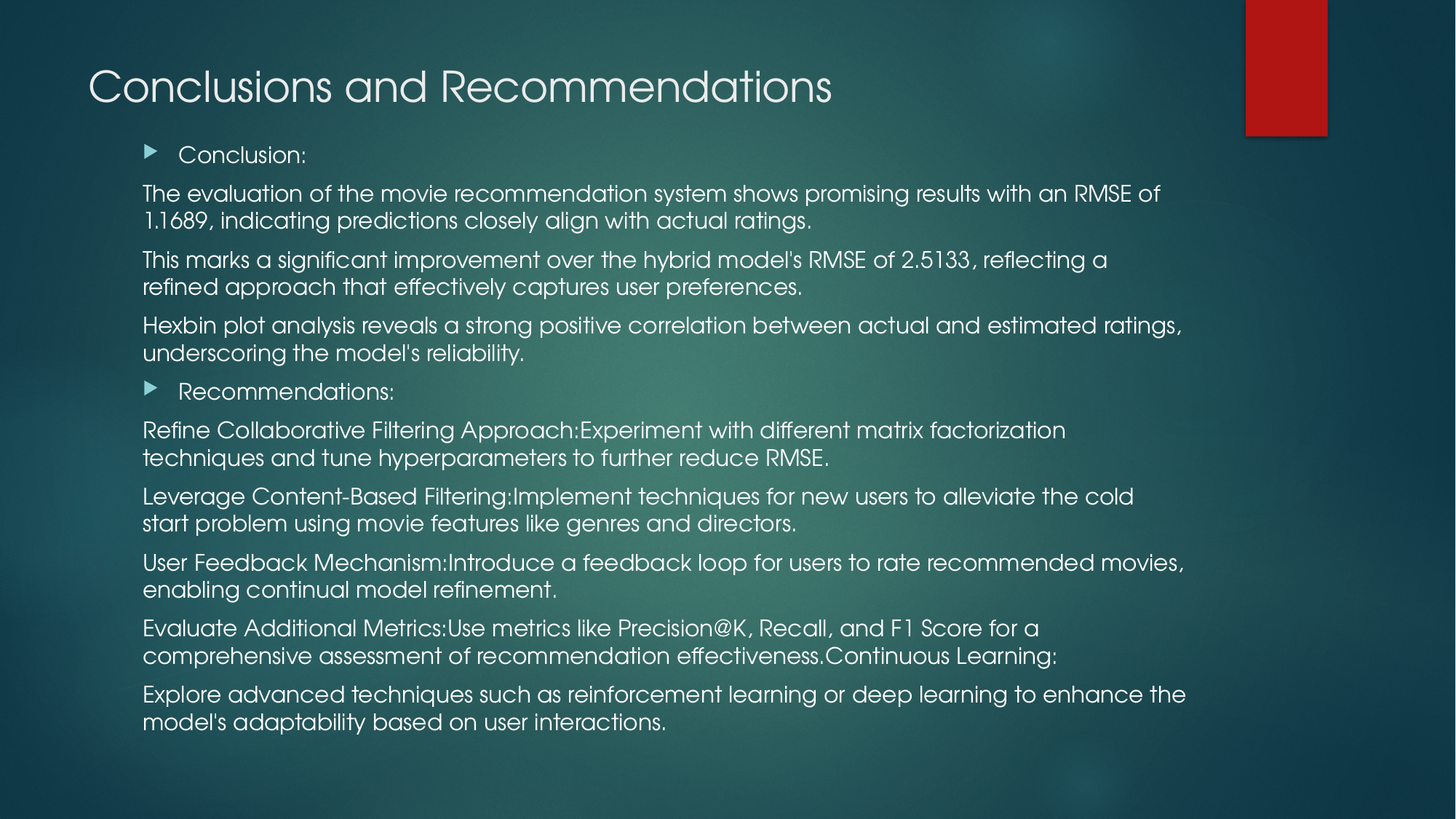

# Conclusions and Recommendations
Conclusion:
The evaluation of the movie recommendation system shows promising results with an RMSE of 1.1689, indicating predictions closely align with actual ratings.
This marks a significant improvement over the hybrid model's RMSE of 2.5133, reflecting a refined approach that effectively captures user preferences.
Hexbin plot analysis reveals a strong positive correlation between actual and estimated ratings, underscoring the model's reliability.
Recommendations:
Refine Collaborative Filtering Approach:Experiment with different matrix factorization techniques and tune hyperparameters to further reduce RMSE.
Leverage Content-Based Filtering:Implement techniques for new users to alleviate the cold start problem using movie features like genres and directors.
User Feedback Mechanism:Introduce a feedback loop for users to rate recommended movies, enabling continual model refinement.
Evaluate Additional Metrics:Use metrics like Precision@K, Recall, and F1 Score for a comprehensive assessment of recommendation effectiveness.Continuous Learning:
Explore advanced techniques such as reinforcement learning or deep learning to enhance the model's adaptability based on user interactions.